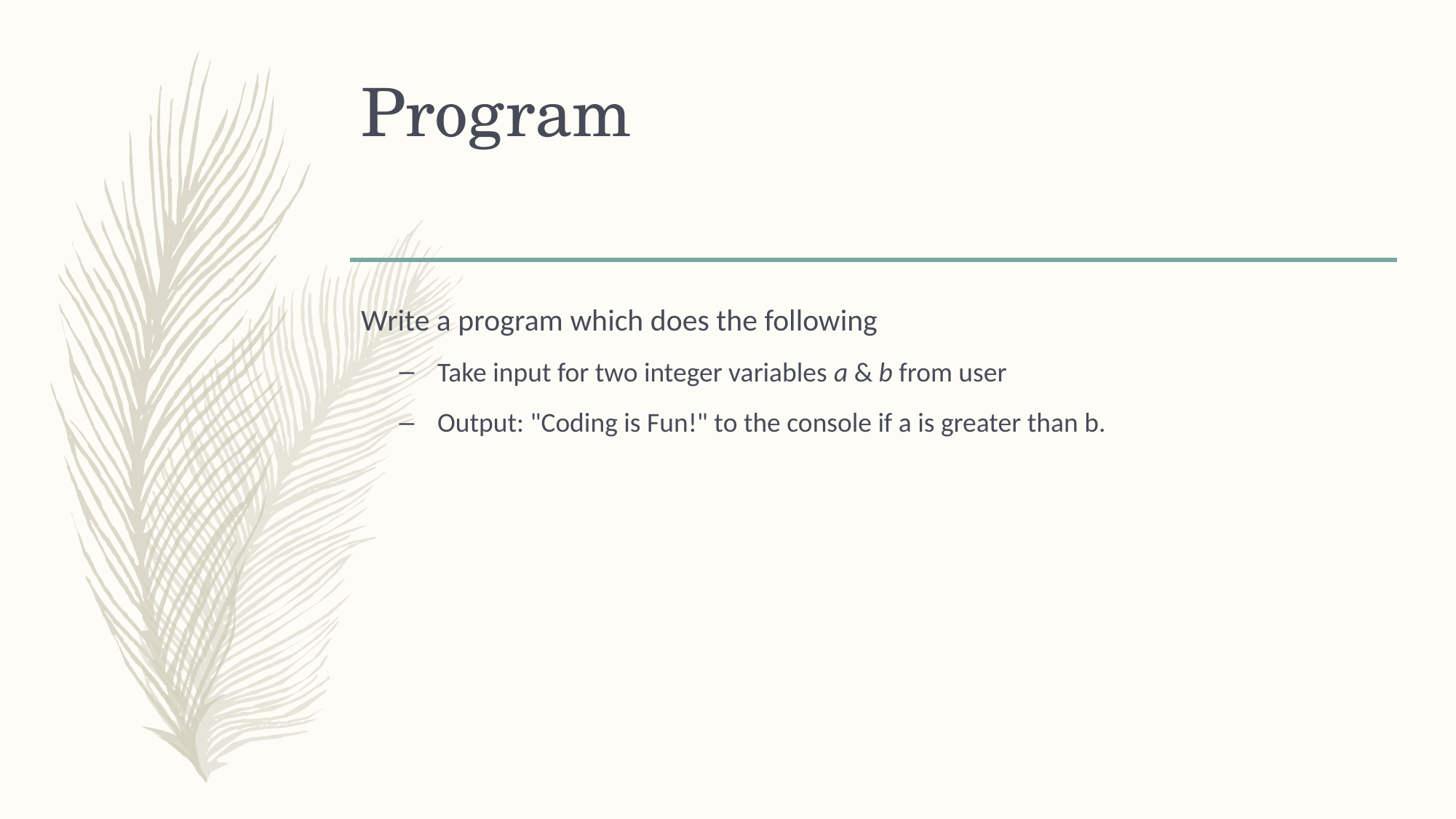

# Program
Write a program which does the following
Take input for two integer variables a & b from user
Output: "Coding is Fun!" to the console if a is greater than b.